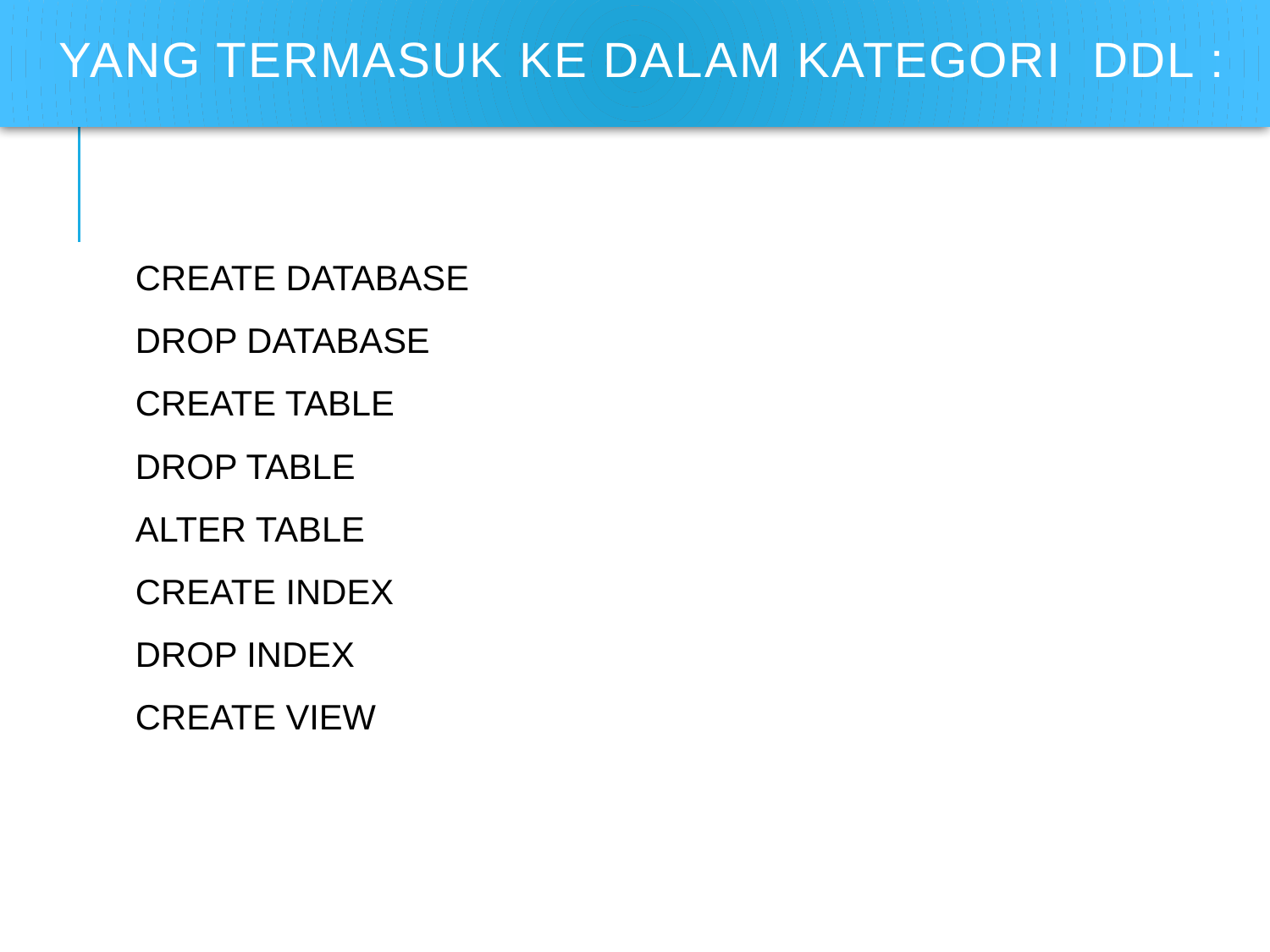

# Yang termasuk ke dalam kategori  DDL :
CREATE DATABASE
DROP DATABASE
CREATE TABLE
DROP TABLE
ALTER TABLE
CREATE INDEX
DROP INDEX
CREATE VIEW